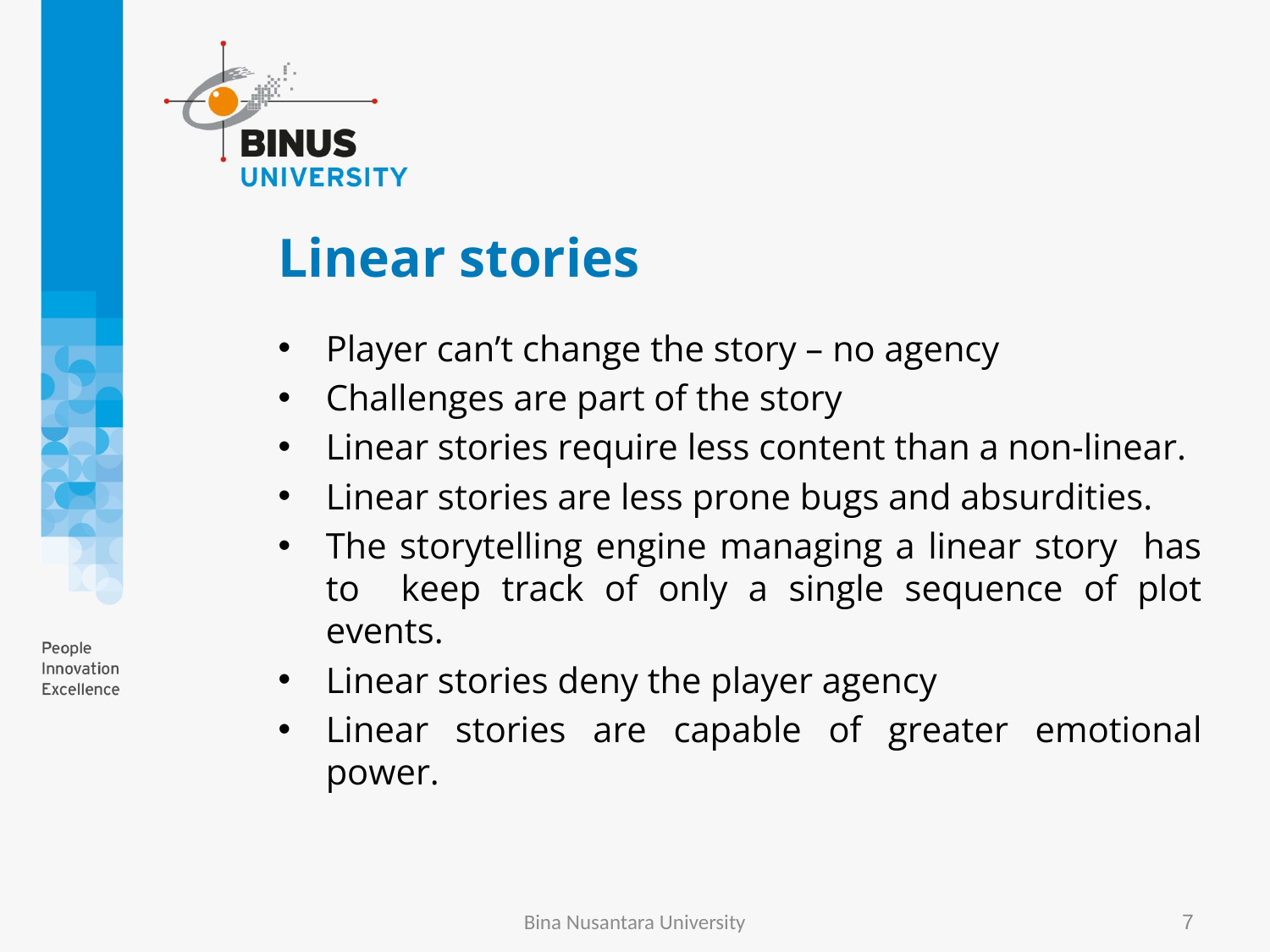

# Linear stories
Player can’t change the story – no agency
Challenges are part of the story
Linear stories require less content than a non-linear.
Linear stories are less prone bugs and absurdities.
The storytelling engine managing a linear story  has to  keep track of only a single sequence of plot events.
Linear stories deny the player agency
Linear stories are capable of greater emotional power.

Bina Nusantara University
7